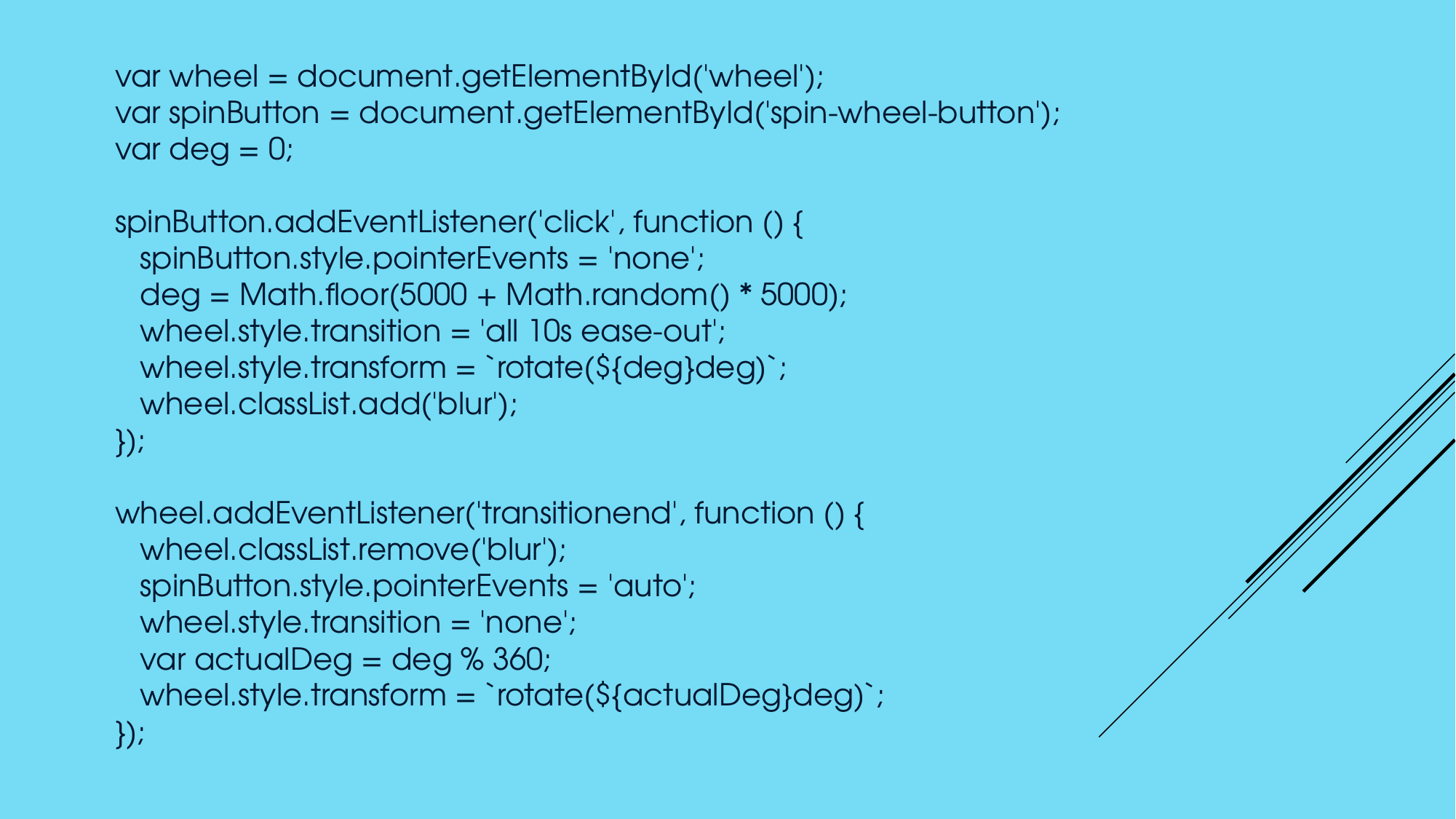

var wheel = document.getElementById('wheel');
var spinButton = document.getElementById('spin-wheel-button');
var deg = 0;
spinButton.addEventListener('click', function () {
   spinButton.style.pointerEvents = 'none';
   deg = Math.floor(5000 + Math.random() * 5000);
   wheel.style.transition = 'all 10s ease-out';
   wheel.style.transform = `rotate(${deg}deg)`;
   wheel.classList.add('blur');
});
wheel.addEventListener('transitionend', function () {
   wheel.classList.remove('blur');
   spinButton.style.pointerEvents = 'auto';
   wheel.style.transition = 'none';
   var actualDeg = deg % 360;
   wheel.style.transform = `rotate(${actualDeg}deg)`;
});